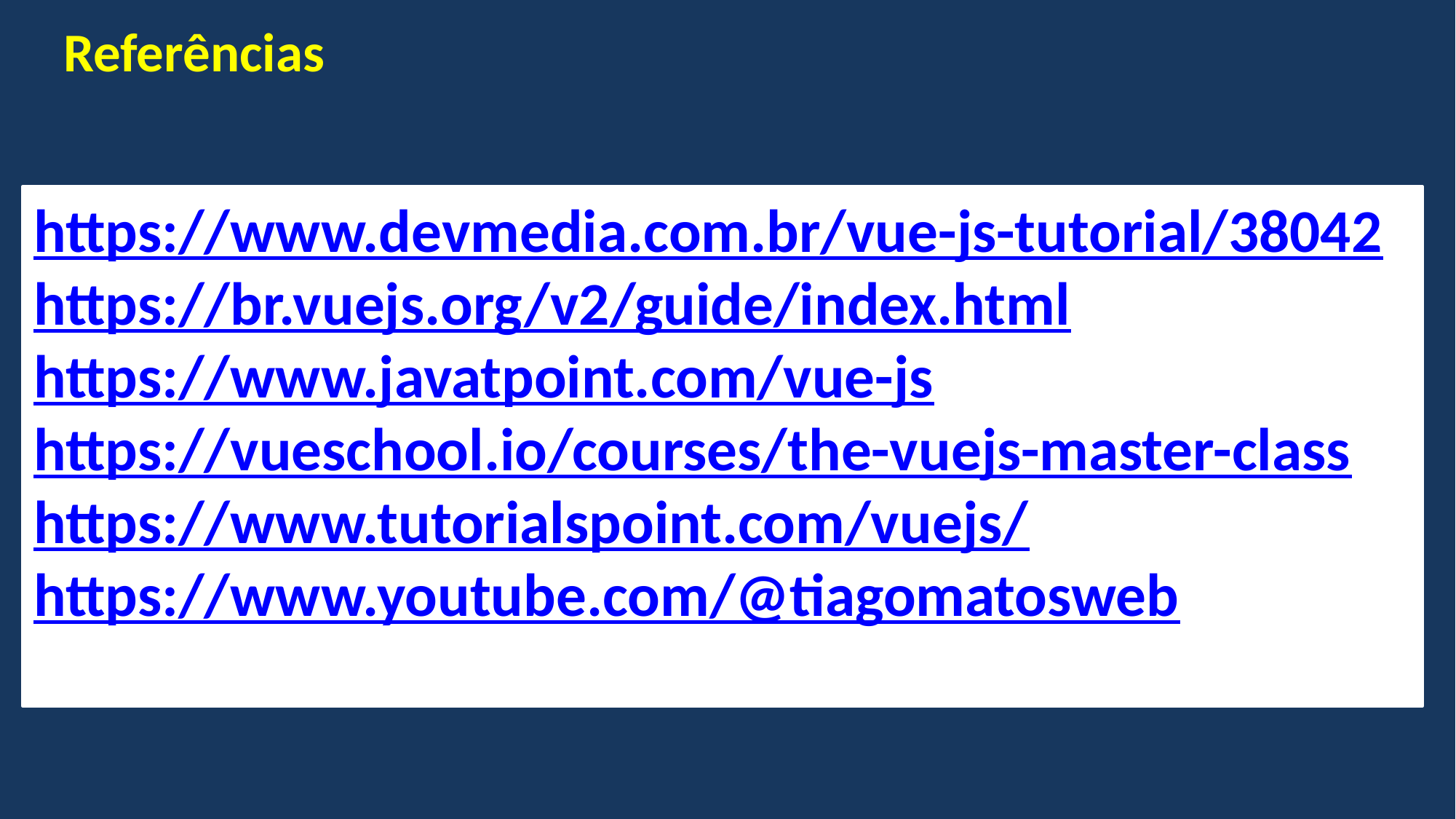

Referências
https://www.devmedia.com.br/vue-js-tutorial/38042
https://br.vuejs.org/v2/guide/index.html
https://www.javatpoint.com/vue-js
https://vueschool.io/courses/the-vuejs-master-class
https://www.tutorialspoint.com/vuejs/
https://www.youtube.com/@tiagomatosweb